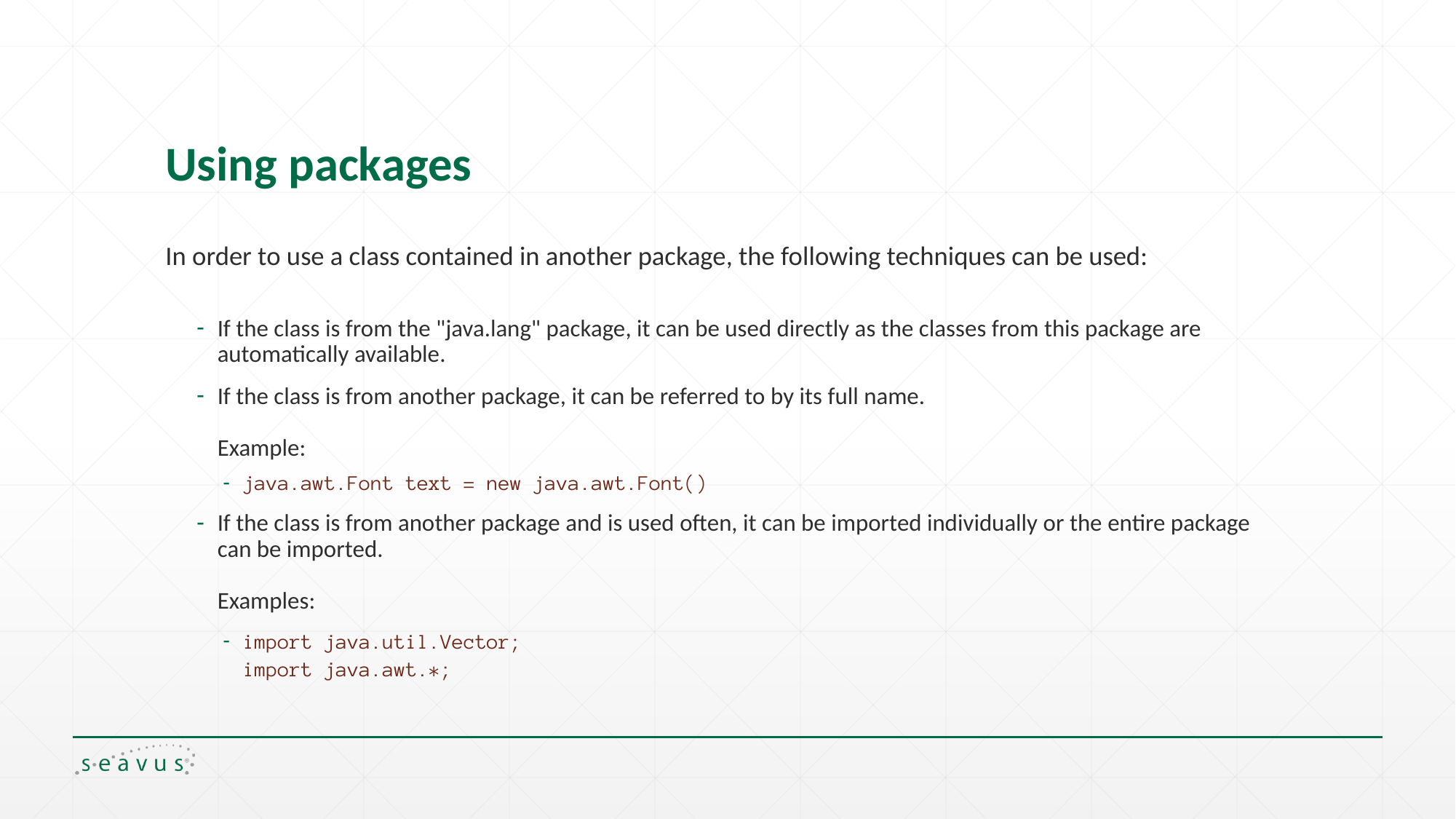

# Using packages
In order to use a class contained in another package, the following techniques can be used:
If the class is from the "java.lang" package, it can be used directly as the classes from this package are automatically available.
If the class is from another package, it can be referred to by its full name.
Example:
java.awt.Font text = new java.awt.Font()
If the class is from another package and is used often, it can be imported individually or the entire package can be imported.
Examples:
import java.util.Vector;
import java.awt.*;